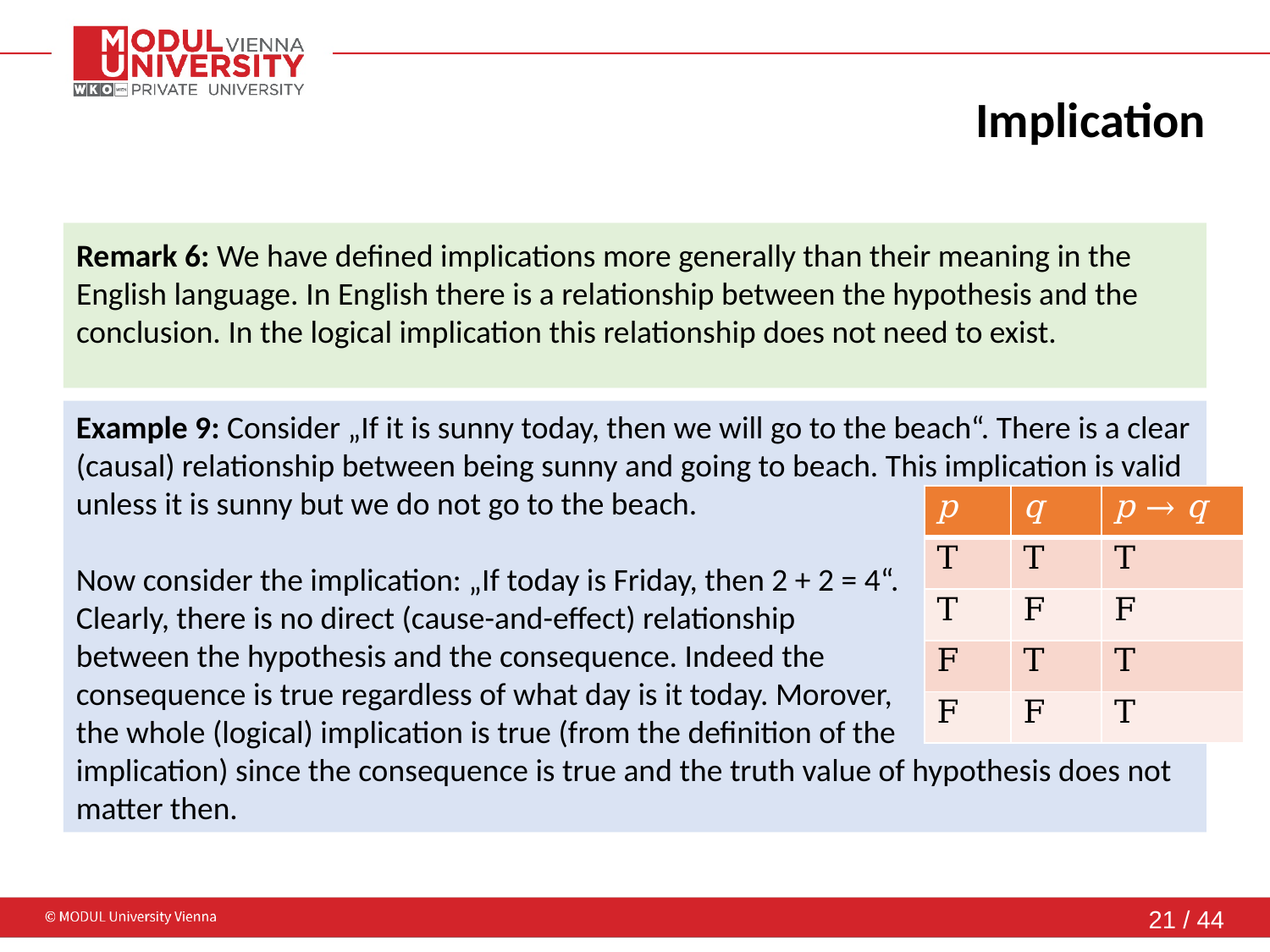

# Implication
Remark 6: We have defined implications more generally than their meaning in the English language. In English there is a relationship between the hypothesis and the conclusion. In the logical implication this relationship does not need to exist.
Example 9: Consider „If it is sunny today, then we will go to the beach“. There is a clear (causal) relationship between being sunny and going to beach. This implication is valid unless it is sunny but we do not go to the beach.

Now consider the implication: „If today is Friday, then 2 + 2 = 4“.
Clearly, there is no direct (cause-and-effect) relationship
between the hypothesis and the consequence. Indeed the
consequence is true regardless of what day is it today. Morover,
the whole (logical) implication is true (from the definition of the
implication) since the consequence is true and the truth value of hypothesis does not matter then.
| p | q | p → q |
| --- | --- | --- |
| T | T | T |
| T | F | F |
| F | T | T |
| F | F | T |